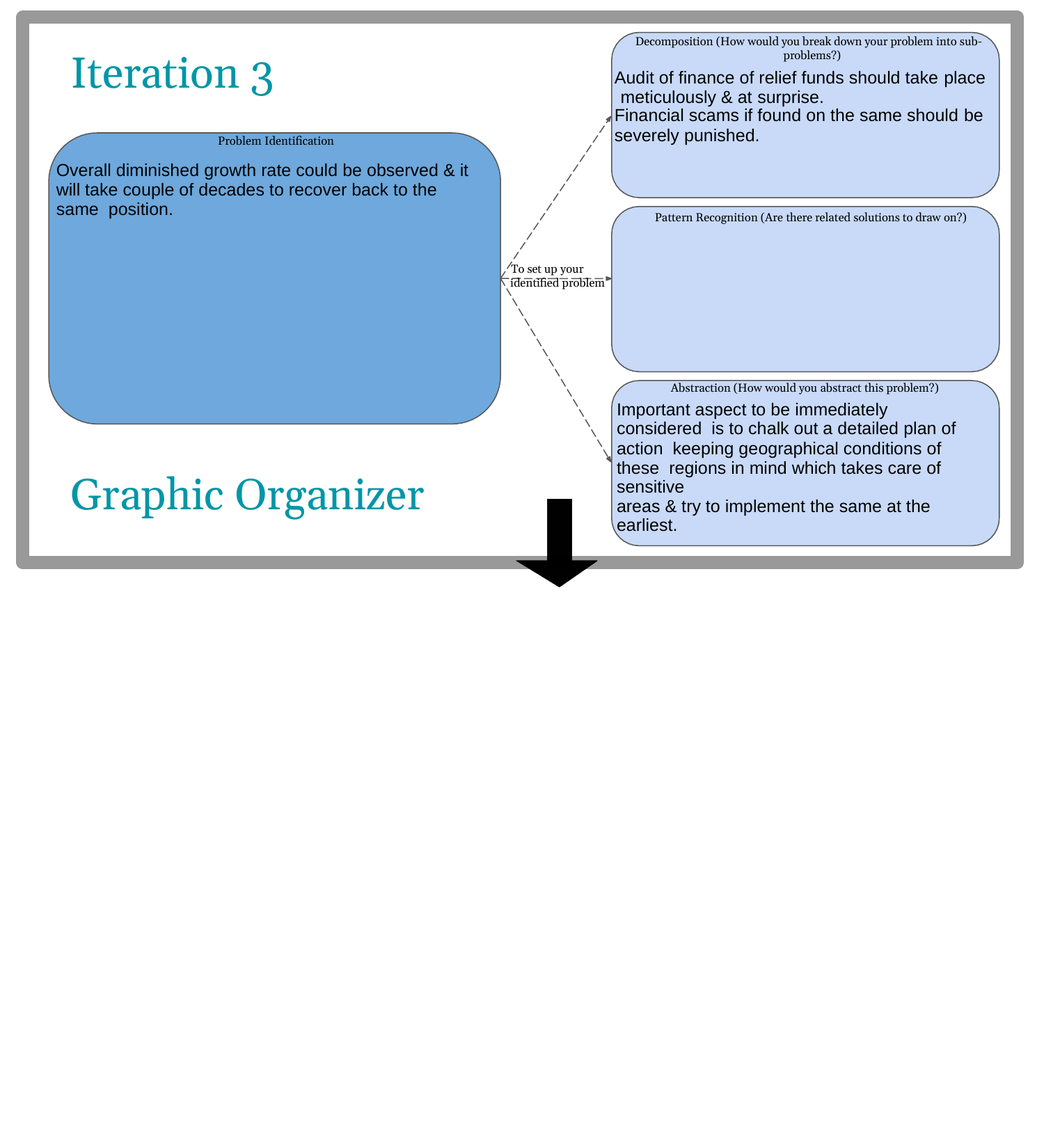

Decomposition (How would you break down your problem into sub-  problems?)
Audit of finance of relief funds should take place  meticulously & at surprise.
Financial scams if found on the same should be
severely punished.
# Iteration 3
Problem Identification
Overall diminished growth rate could be observed & it  will take couple of decades to recover back to the same  position.
Pattern Recognition (Are there related solutions to draw on?)
To set up your
identified problem
Abstraction (How would you abstract this problem?)
Important aspect to be immediately considered  is to chalk out a detailed plan of action  keeping geographical conditions of these  regions in mind which takes care of sensitive
areas & try to implement the same at the earliest.
Graphic Organizer